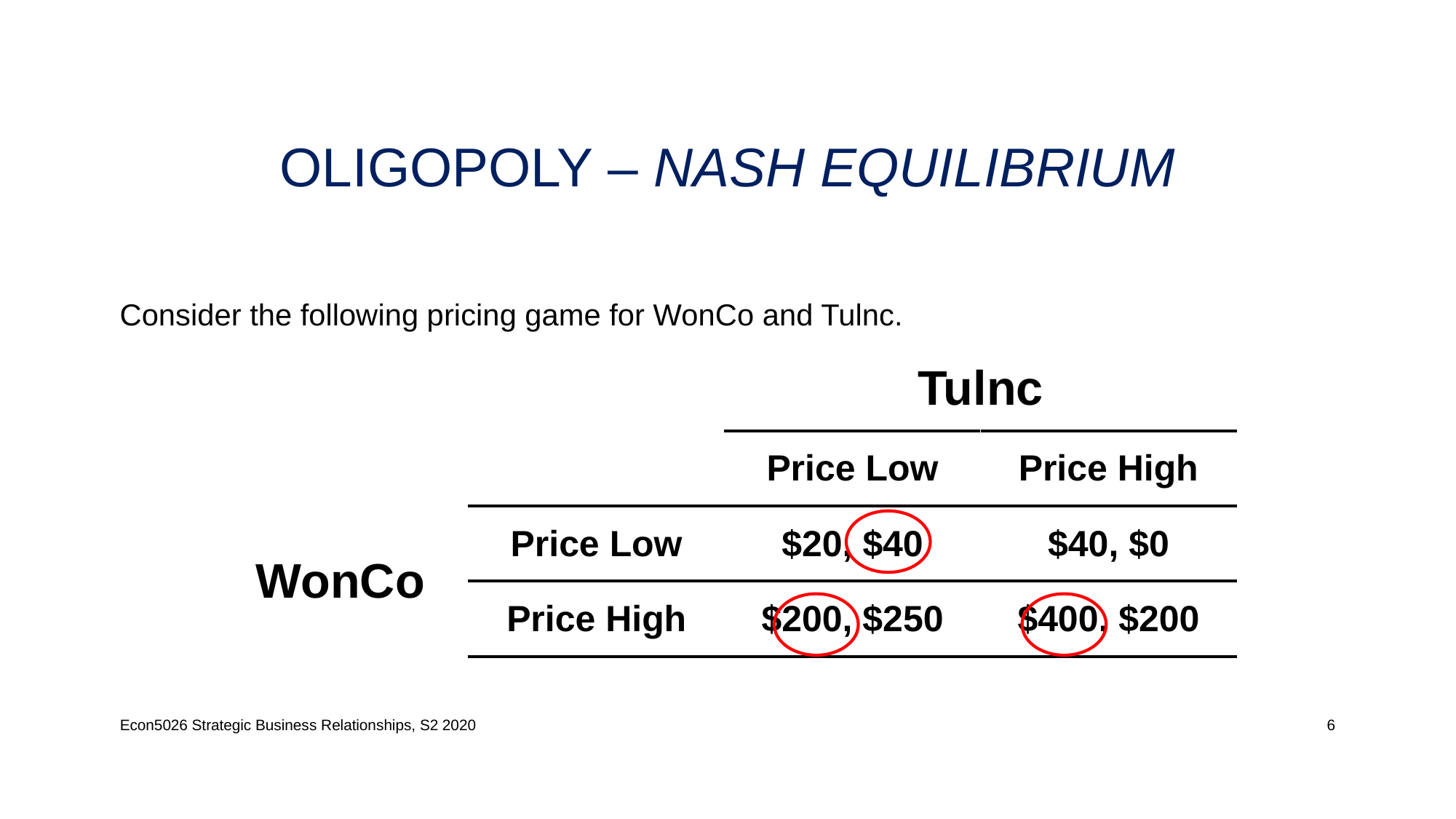

# Oligopoly – Nash Equilibrium
Consider the following pricing game for WonCo and Tulnc.

|  |  | Tulnc |  |
| --- | --- | --- | --- |
|  |  | Price Low | Price High |
| WonCo | Price Low | $20, $40 | $40, $0 |
|  | Price High | $200, $250 | $400, $200 |

Econ5026 Strategic Business Relationships, S2 2020
6